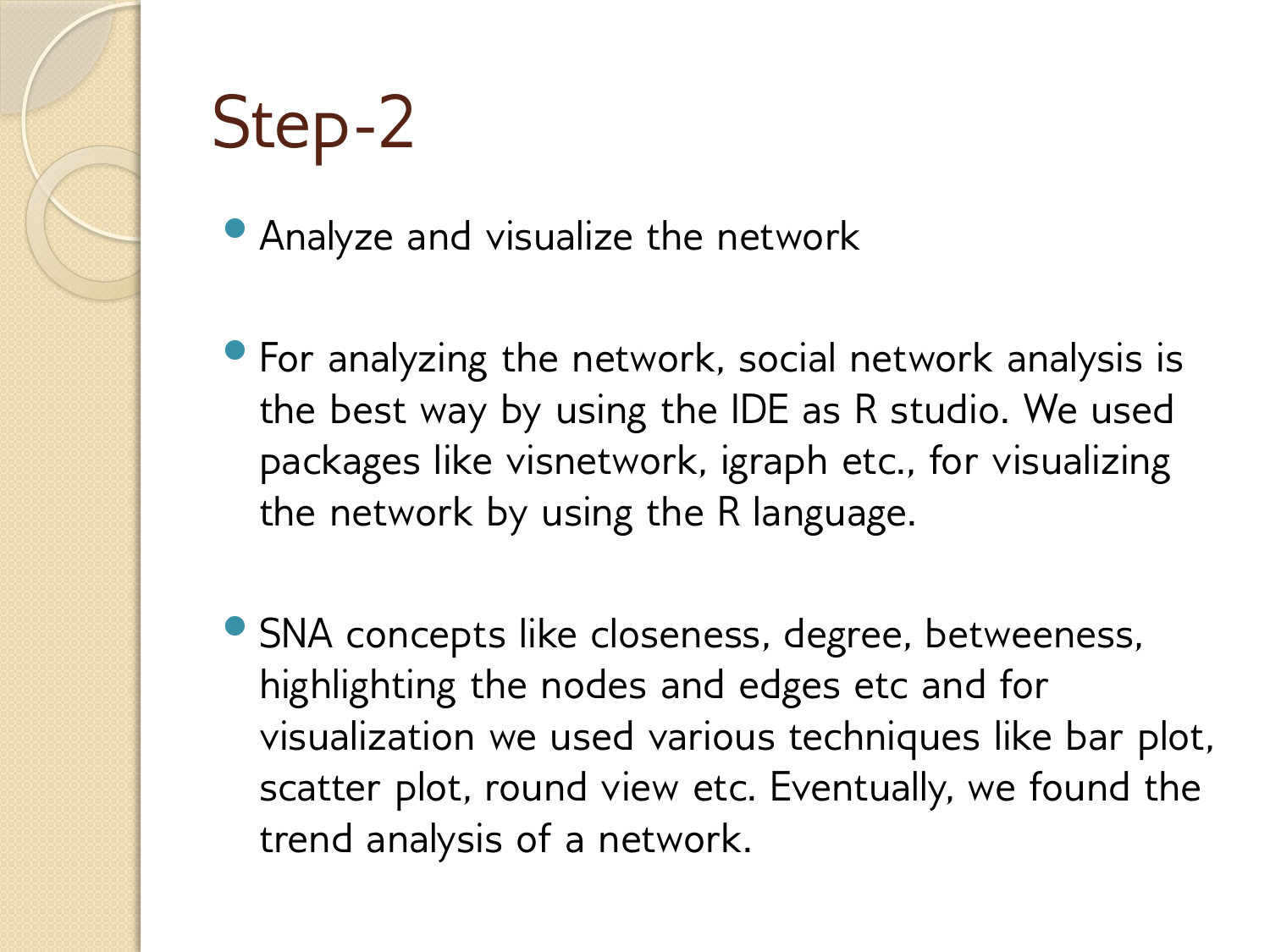

# Step-2
Analyze and visualize the network

For analyzing the network, social network analysis is the best way by using the IDE as R studio. We used packages like visnetwork, igraph etc., for visualizing the network by using the R language.

SNA concepts like closeness, degree, betweeness, highlighting the nodes and edges etc and for visualization we used various techniques like bar plot, scatter plot, round view etc. Eventually, we found the trend analysis of a network.